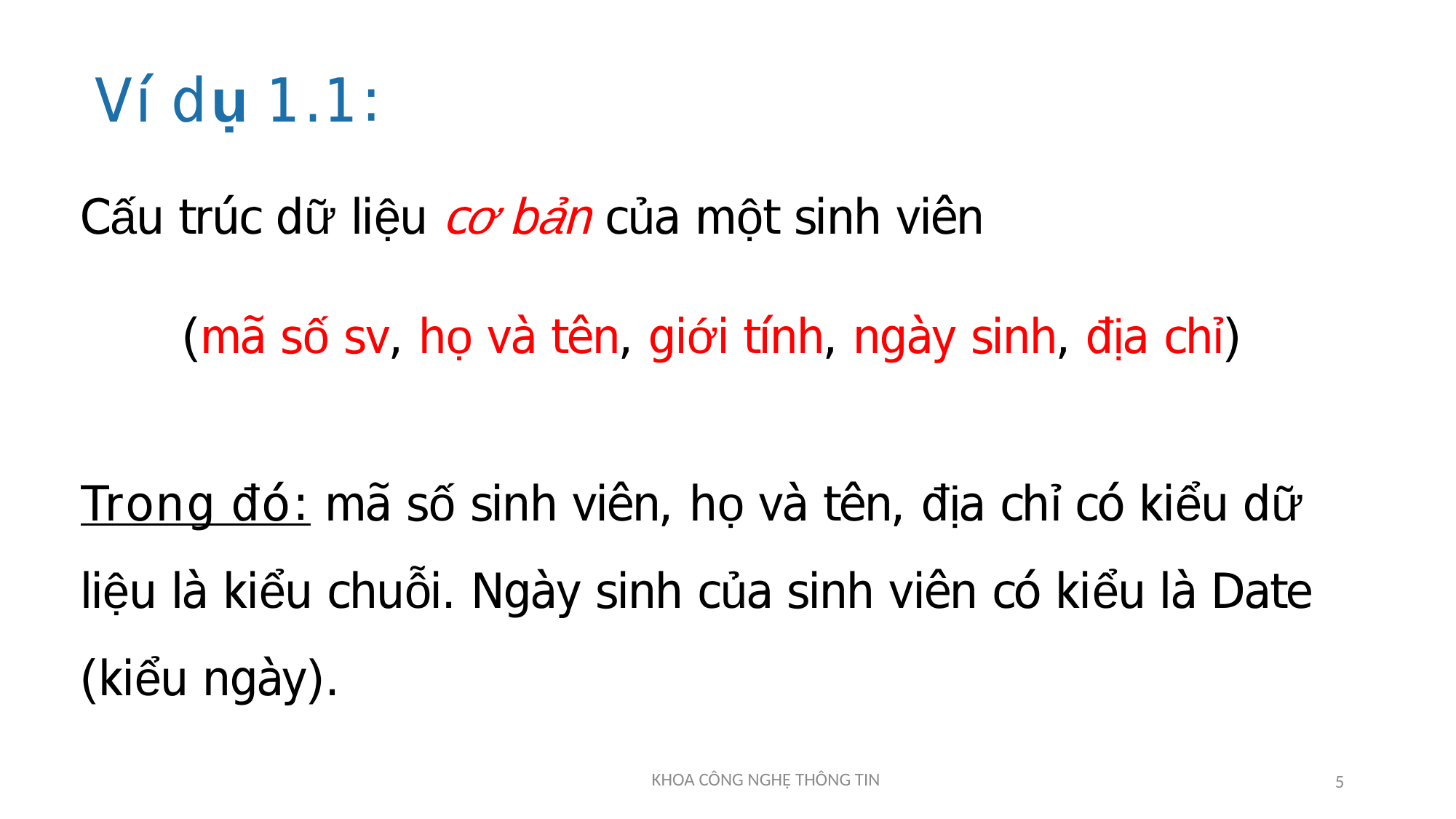

# Ví dụ 1.1:
Cấu trúc dữ liệu cơ bản của một sinh viên

(mã số sv, họ và tên, giới tính, ngày sinh, địa chỉ)
Trong đó: mã số sinh viên, họ và tên, địa chỉ có kiểu dữ liệu là kiểu chuỗi. Ngày sinh của sinh viên có kiểu là Date (kiểu ngày).

5